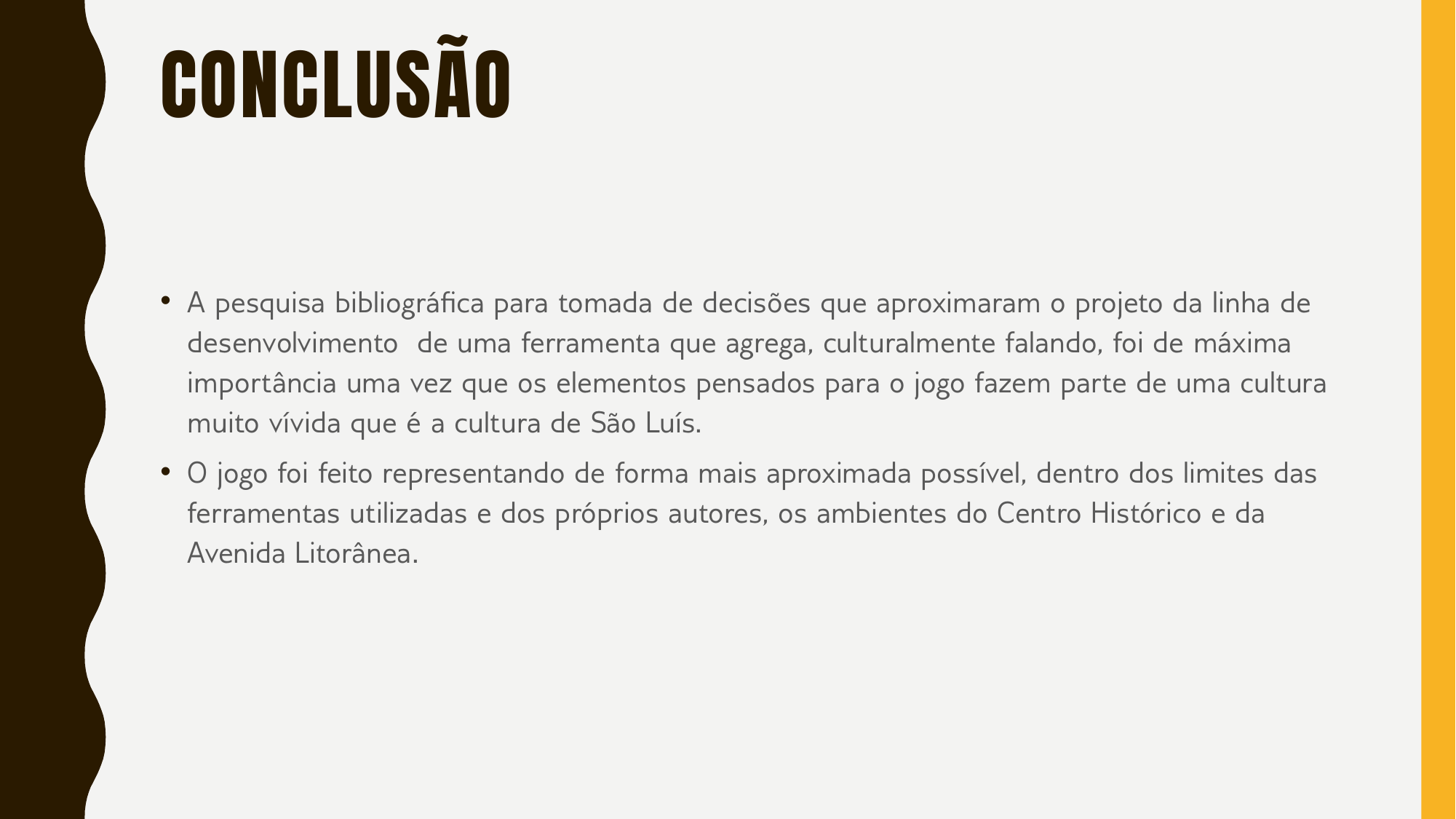

# Conclusão
A pesquisa bibliográfica para tomada de decisões que aproximaram o projeto da linha de desenvolvimento  de uma ferramenta que agrega, culturalmente falando, foi de máxima importância uma vez que os elementos pensados para o jogo fazem parte de uma cultura muito vívida que é a cultura de São Luís.
O jogo foi feito representando de forma mais aproximada possível, dentro dos limites das ferramentas utilizadas e dos próprios autores, os ambientes do Centro Histórico e da Avenida Litorânea.